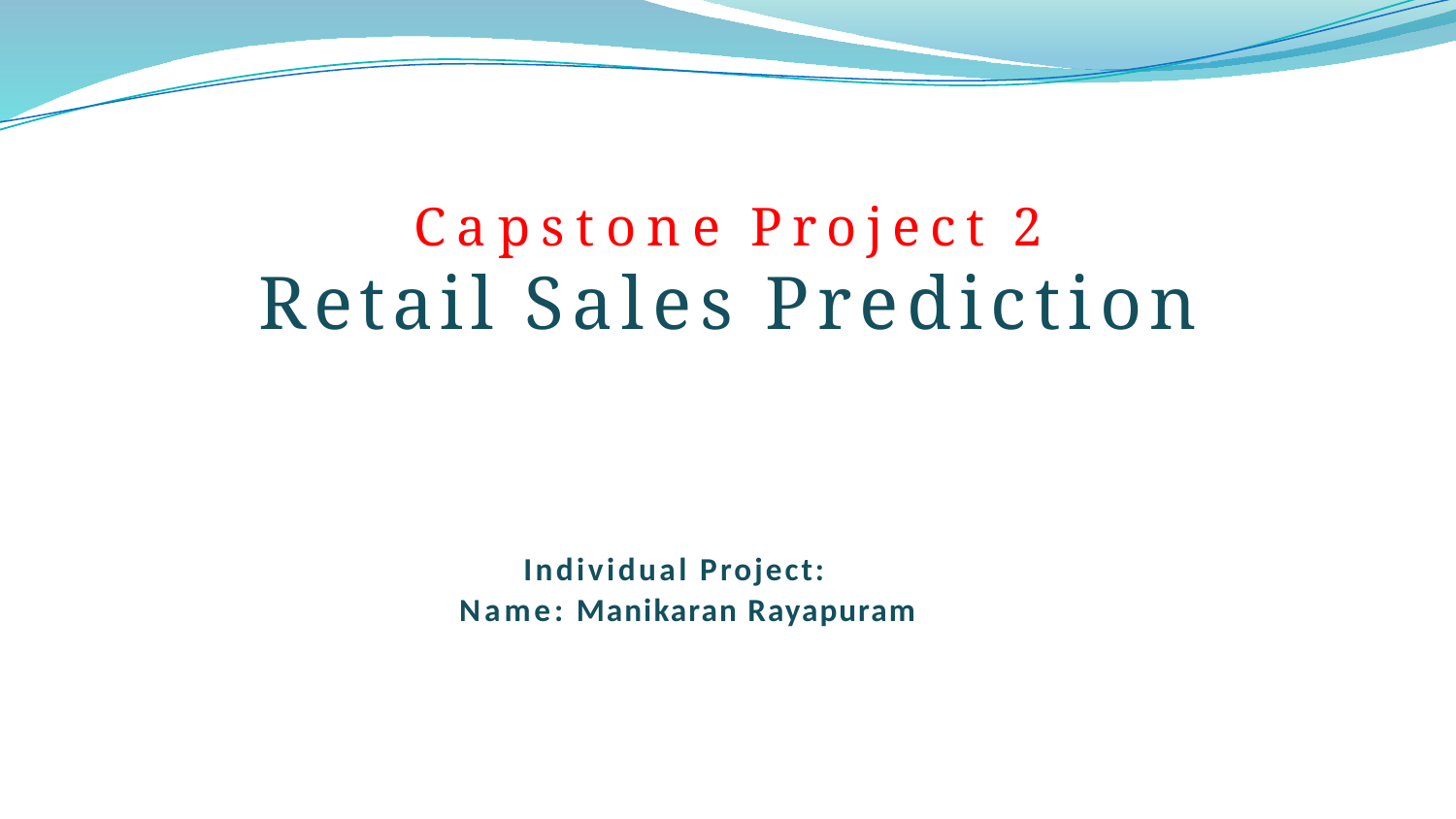

Capstone Project 2
Retail Sales Prediction
      Individual Project:
Name: Manikaran Rayapuram